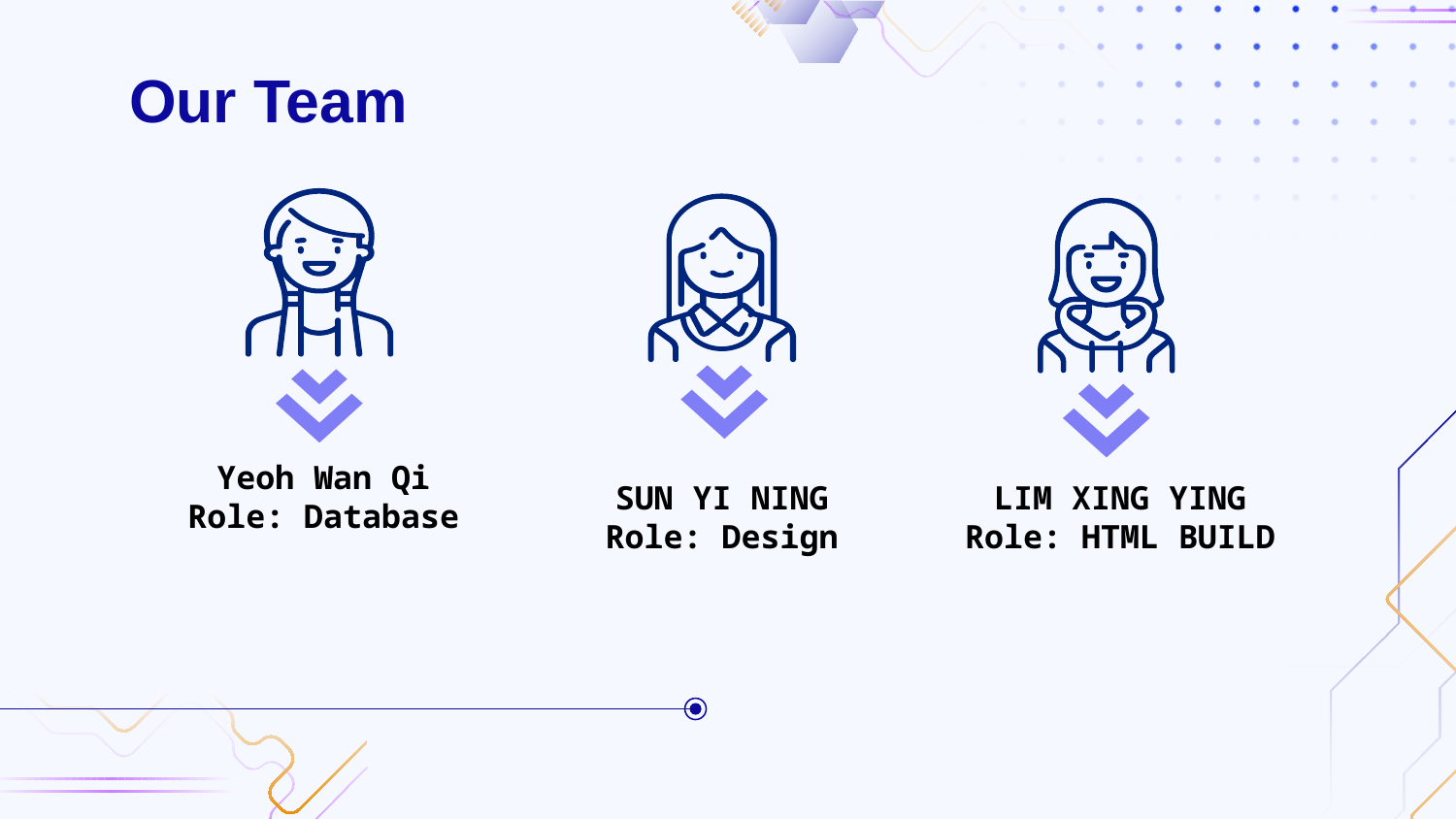

# Our Team

Yeoh Wan Qi
Role: Database
SUN YI NING
Role: Design
LIM XING YING
Role: HTML BUILD